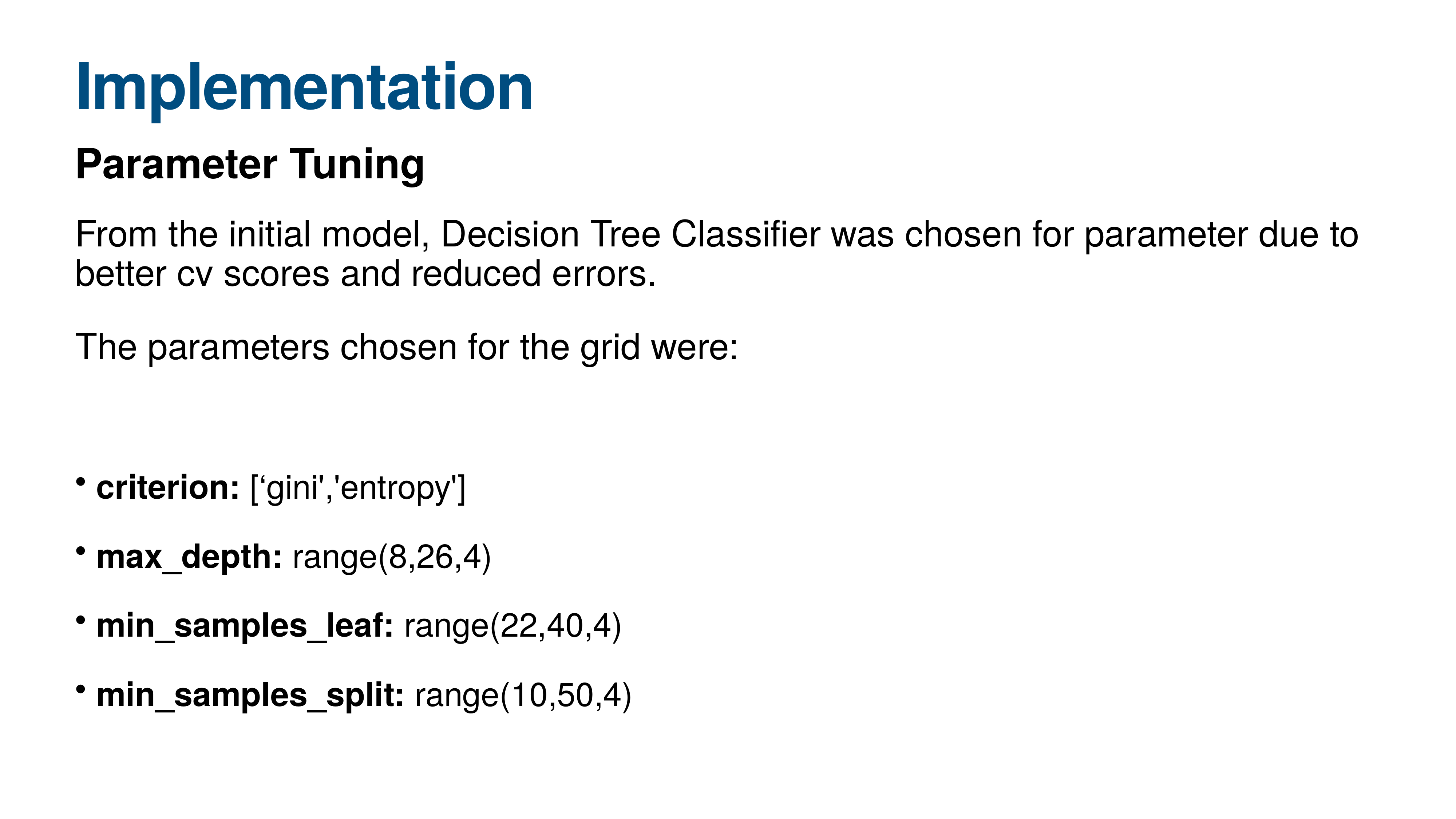

# Implementation
Parameter Tuning
From the initial model, Decision Tree Classifier was chosen for parameter due to better cv scores and reduced errors.
The parameters chosen for the grid were:

 criterion: [‘gini','entropy']
 max_depth: range(8,26,4)
 min_samples_leaf: range(22,40,4)
 min_samples_split: range(10,50,4)